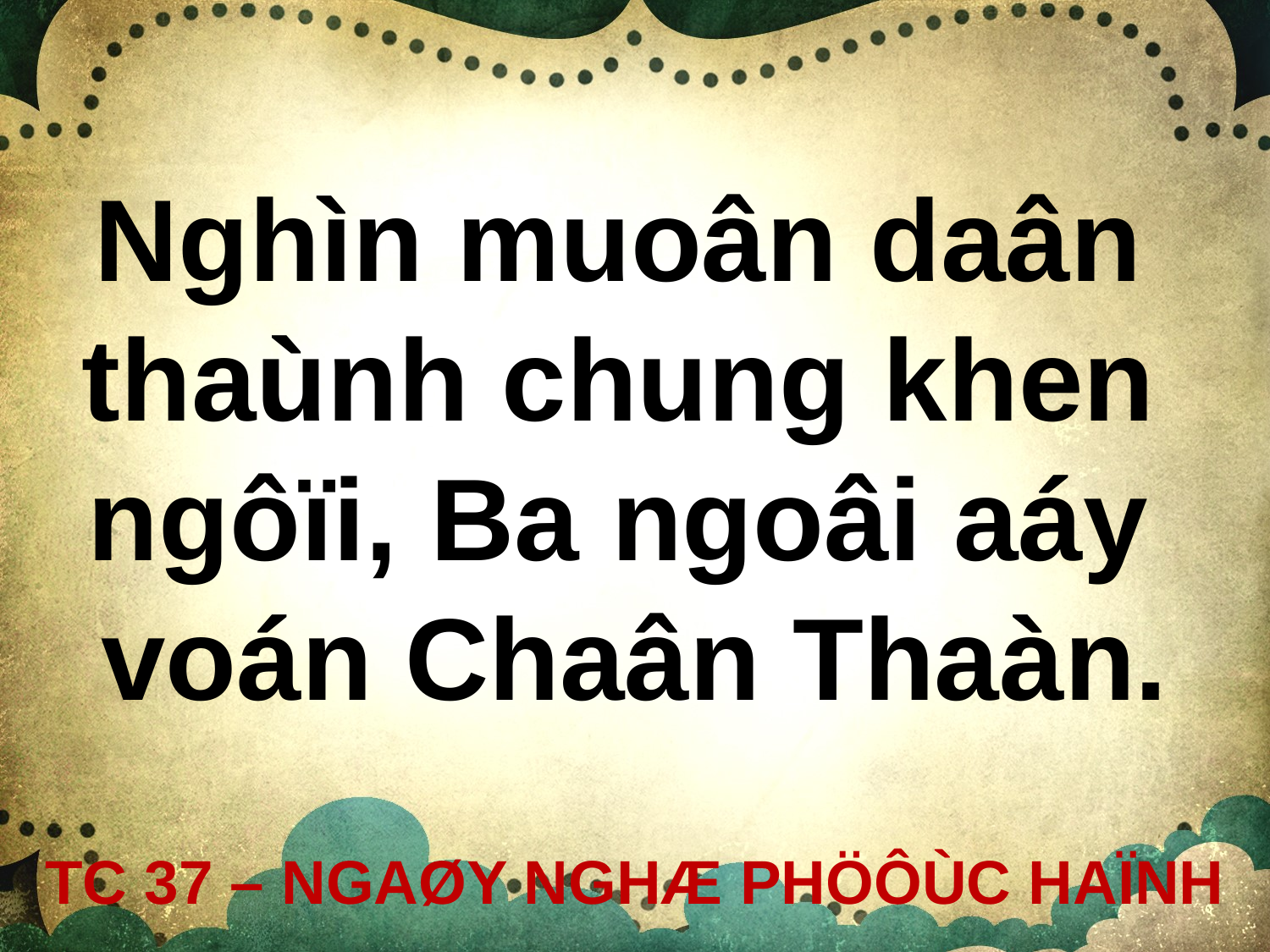

Nghìn muoân daân
thaùnh chung khen
ngôïi, Ba ngoâi aáy
voán Chaân Thaàn.
TC 37 – NGAØY NGHÆ PHÖÔÙC HAÏNH